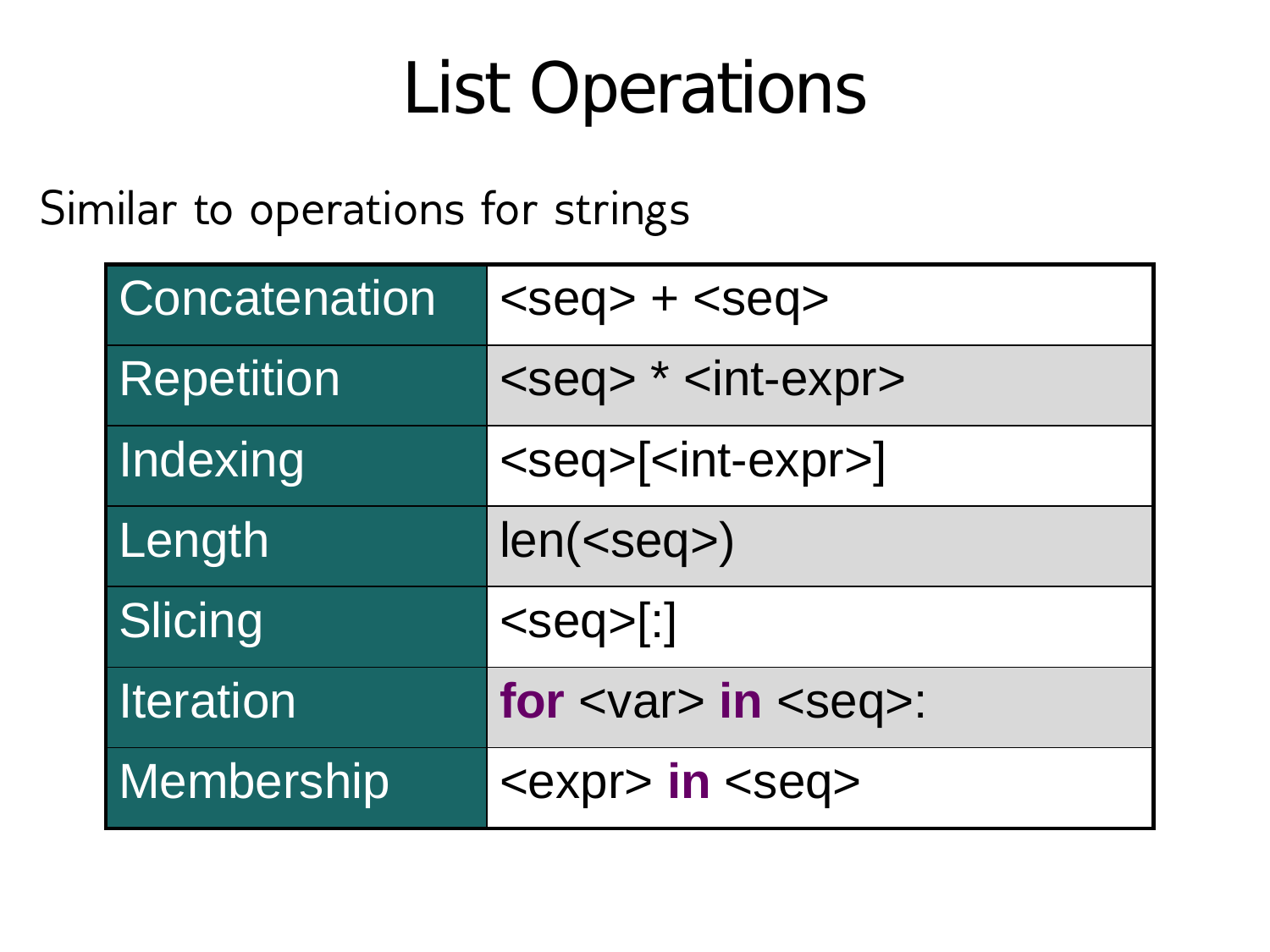

# List Operations
Similar to operations for strings
| Concatenation | <seq> + <seq> |
| --- | --- |
| Repetition | <seq> \* <int-expr> |
| Indexing | <seq>[<int-expr>] |
| Length | len(<seq>) |
| Slicing | <seq>[:] |
| Iteration | for <var> in <seq>: |
| Membership | <expr> in <seq> |